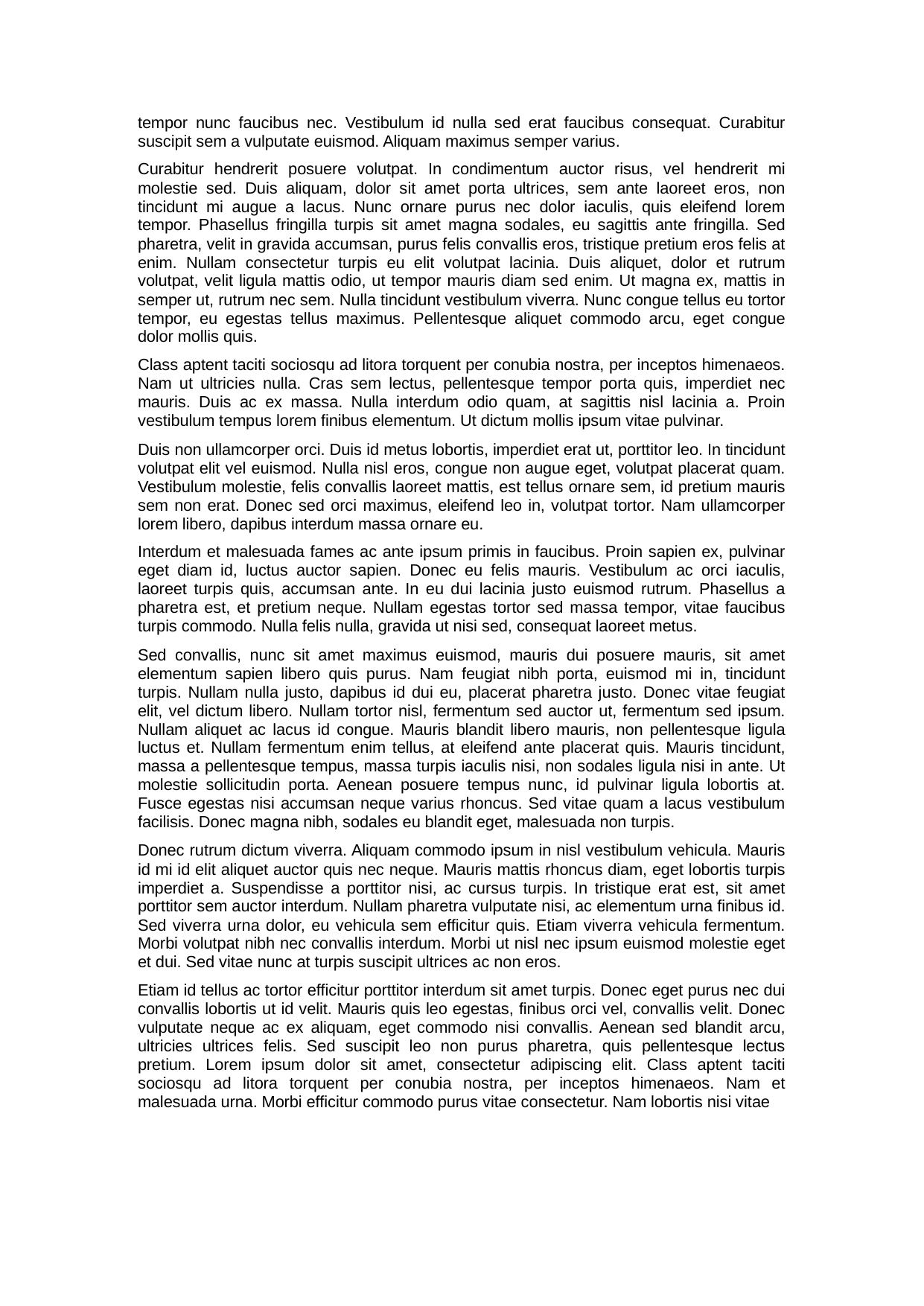

tempor nunc faucibus nec. Vestibulum id nulla sed erat faucibus consequat. Curabitur suscipit sem a vulputate euismod. Aliquam maximus semper varius.
Curabitur hendrerit posuere volutpat. In condimentum auctor risus, vel hendrerit mi molestie sed. Duis aliquam, dolor sit amet porta ultrices, sem ante laoreet eros, non tincidunt mi augue a lacus. Nunc ornare purus nec dolor iaculis, quis eleifend lorem tempor. Phasellus fringilla turpis sit amet magna sodales, eu sagittis ante fringilla. Sed pharetra, velit in gravida accumsan, purus felis convallis eros, tristique pretium eros felis at enim. Nullam consectetur turpis eu elit volutpat lacinia. Duis aliquet, dolor et rutrum volutpat, velit ligula mattis odio, ut tempor mauris diam sed enim. Ut magna ex, mattis in semper ut, rutrum nec sem. Nulla tincidunt vestibulum viverra. Nunc congue tellus eu tortor tempor, eu egestas tellus maximus. Pellentesque aliquet commodo arcu, eget congue dolor mollis quis.
Class aptent taciti sociosqu ad litora torquent per conubia nostra, per inceptos himenaeos. Nam ut ultricies nulla. Cras sem lectus, pellentesque tempor porta quis, imperdiet nec mauris. Duis ac ex massa. Nulla interdum odio quam, at sagittis nisl lacinia a. Proin vestibulum tempus lorem finibus elementum. Ut dictum mollis ipsum vitae pulvinar.
Duis non ullamcorper orci. Duis id metus lobortis, imperdiet erat ut, porttitor leo. In tincidunt volutpat elit vel euismod. Nulla nisl eros, congue non augue eget, volutpat placerat quam. Vestibulum molestie, felis convallis laoreet mattis, est tellus ornare sem, id pretium mauris sem non erat. Donec sed orci maximus, eleifend leo in, volutpat tortor. Nam ullamcorper lorem libero, dapibus interdum massa ornare eu.
Interdum et malesuada fames ac ante ipsum primis in faucibus. Proin sapien ex, pulvinar eget diam id, luctus auctor sapien. Donec eu felis mauris. Vestibulum ac orci iaculis, laoreet turpis quis, accumsan ante. In eu dui lacinia justo euismod rutrum. Phasellus a pharetra est, et pretium neque. Nullam egestas tortor sed massa tempor, vitae faucibus turpis commodo. Nulla felis nulla, gravida ut nisi sed, consequat laoreet metus.
Sed convallis, nunc sit amet maximus euismod, mauris dui posuere mauris, sit amet elementum sapien libero quis purus. Nam feugiat nibh porta, euismod mi in, tincidunt turpis. Nullam nulla justo, dapibus id dui eu, placerat pharetra justo. Donec vitae feugiat elit, vel dictum libero. Nullam tortor nisl, fermentum sed auctor ut, fermentum sed ipsum. Nullam aliquet ac lacus id congue. Mauris blandit libero mauris, non pellentesque ligula luctus et. Nullam fermentum enim tellus, at eleifend ante placerat quis. Mauris tincidunt, massa a pellentesque tempus, massa turpis iaculis nisi, non sodales ligula nisi in ante. Ut molestie sollicitudin porta. Aenean posuere tempus nunc, id pulvinar ligula lobortis at. Fusce egestas nisi accumsan neque varius rhoncus. Sed vitae quam a lacus vestibulum facilisis. Donec magna nibh, sodales eu blandit eget, malesuada non turpis.
Donec rutrum dictum viverra. Aliquam commodo ipsum in nisl vestibulum vehicula. Mauris id mi id elit aliquet auctor quis nec neque. Mauris mattis rhoncus diam, eget lobortis turpis imperdiet a. Suspendisse a porttitor nisi, ac cursus turpis. In tristique erat est, sit amet porttitor sem auctor interdum. Nullam pharetra vulputate nisi, ac elementum urna finibus id. Sed viverra urna dolor, eu vehicula sem efficitur quis. Etiam viverra vehicula fermentum. Morbi volutpat nibh nec convallis interdum. Morbi ut nisl nec ipsum euismod molestie eget et dui. Sed vitae nunc at turpis suscipit ultrices ac non eros.
Etiam id tellus ac tortor efficitur porttitor interdum sit amet turpis. Donec eget purus nec dui convallis lobortis ut id velit. Mauris quis leo egestas, finibus orci vel, convallis velit. Donec vulputate neque ac ex aliquam, eget commodo nisi convallis. Aenean sed blandit arcu, ultricies ultrices felis. Sed suscipit leo non purus pharetra, quis pellentesque lectus pretium. Lorem ipsum dolor sit amet, consectetur adipiscing elit. Class aptent taciti sociosqu ad litora torquent per conubia nostra, per inceptos himenaeos. Nam et malesuada urna. Morbi efficitur commodo purus vitae consectetur. Nam lobortis nisi vitae